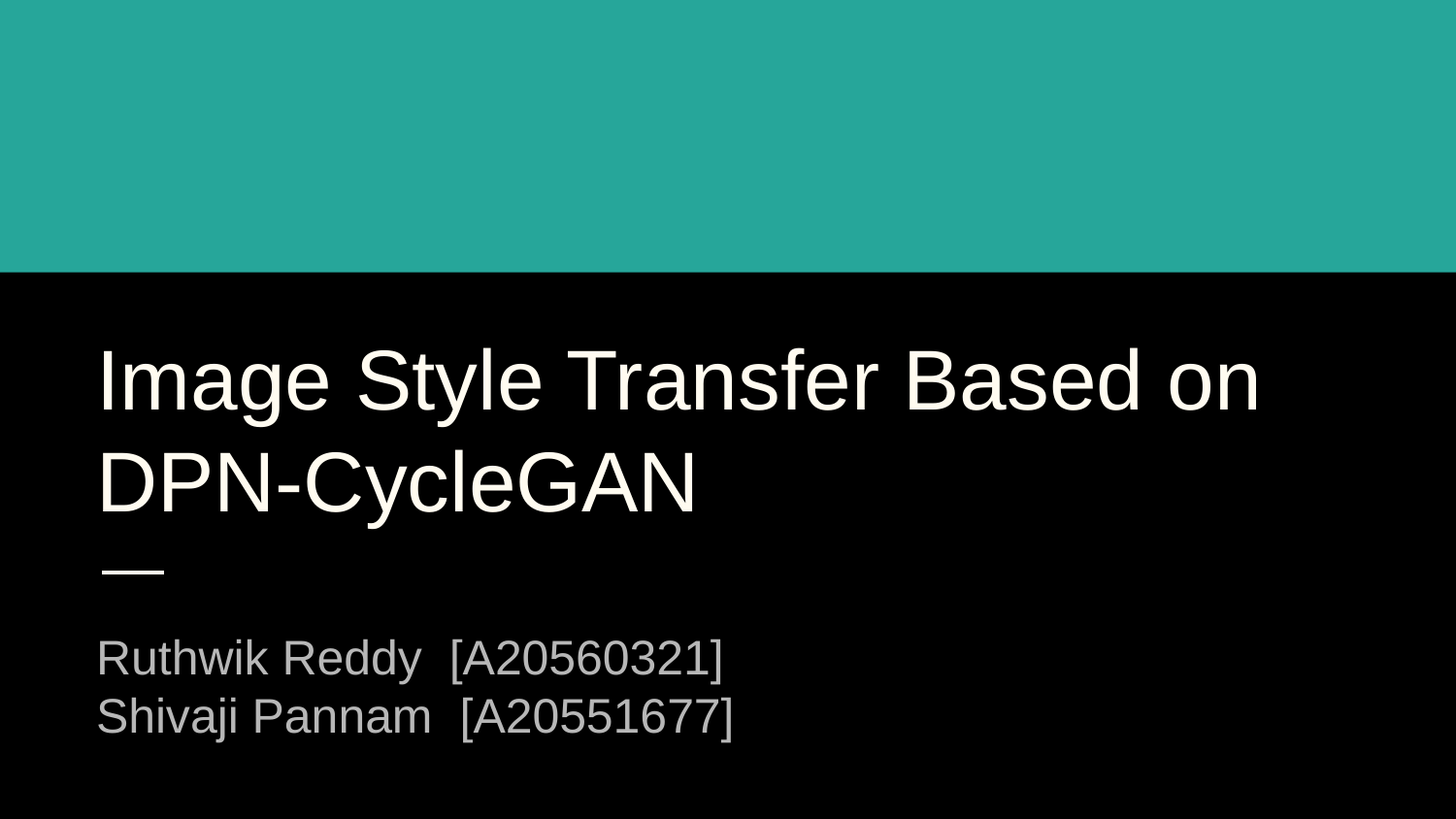

# Image Style Transfer Based on DPN-CycleGAN
Ruthwik Reddy  [A20560321]
Shivaji Pannam  [A20551677]